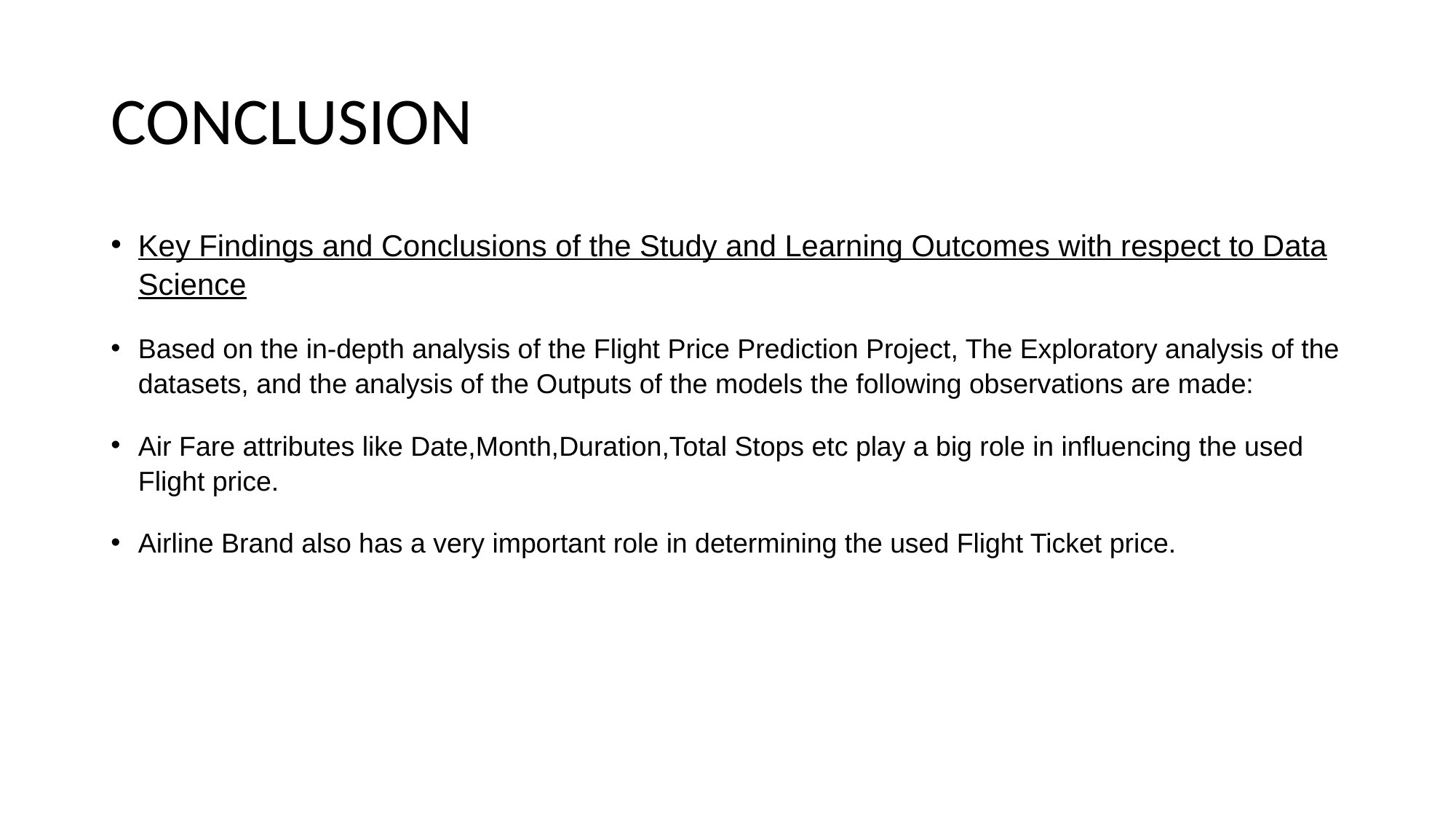

# CONCLUSION
Key Findings and Conclusions of the Study and Learning Outcomes with respect to Data Science
Based on the in-depth analysis of the Flight Price Prediction Project, The Exploratory analysis of the datasets, and the analysis of the Outputs of the models the following observations are made:
Air Fare attributes like Date,Month,Duration,Total Stops etc play a big role in influencing the used Flight price.
Airline Brand also has a very important role in determining the used Flight Ticket price.